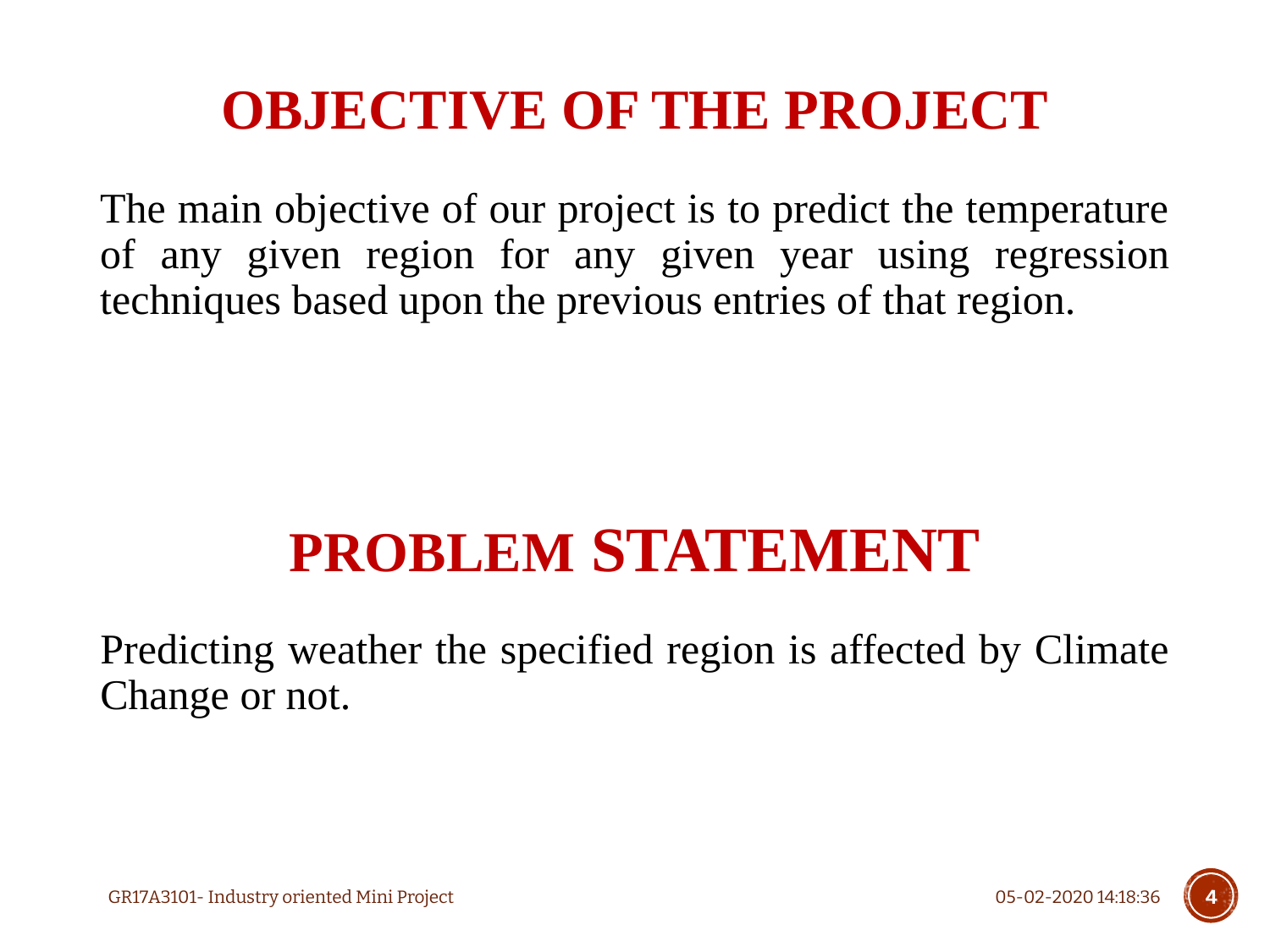

# Objective of the project
The main objective of our project is to predict the temperature of any given region for any given year using regression techniques based upon the previous entries of that region.
PROBLEM STATEMENT
Predicting weather the specified region is affected by Climate Change or not.
GR17A3101- Industry oriented Mini Project
05-02-2020 14:18:36
4